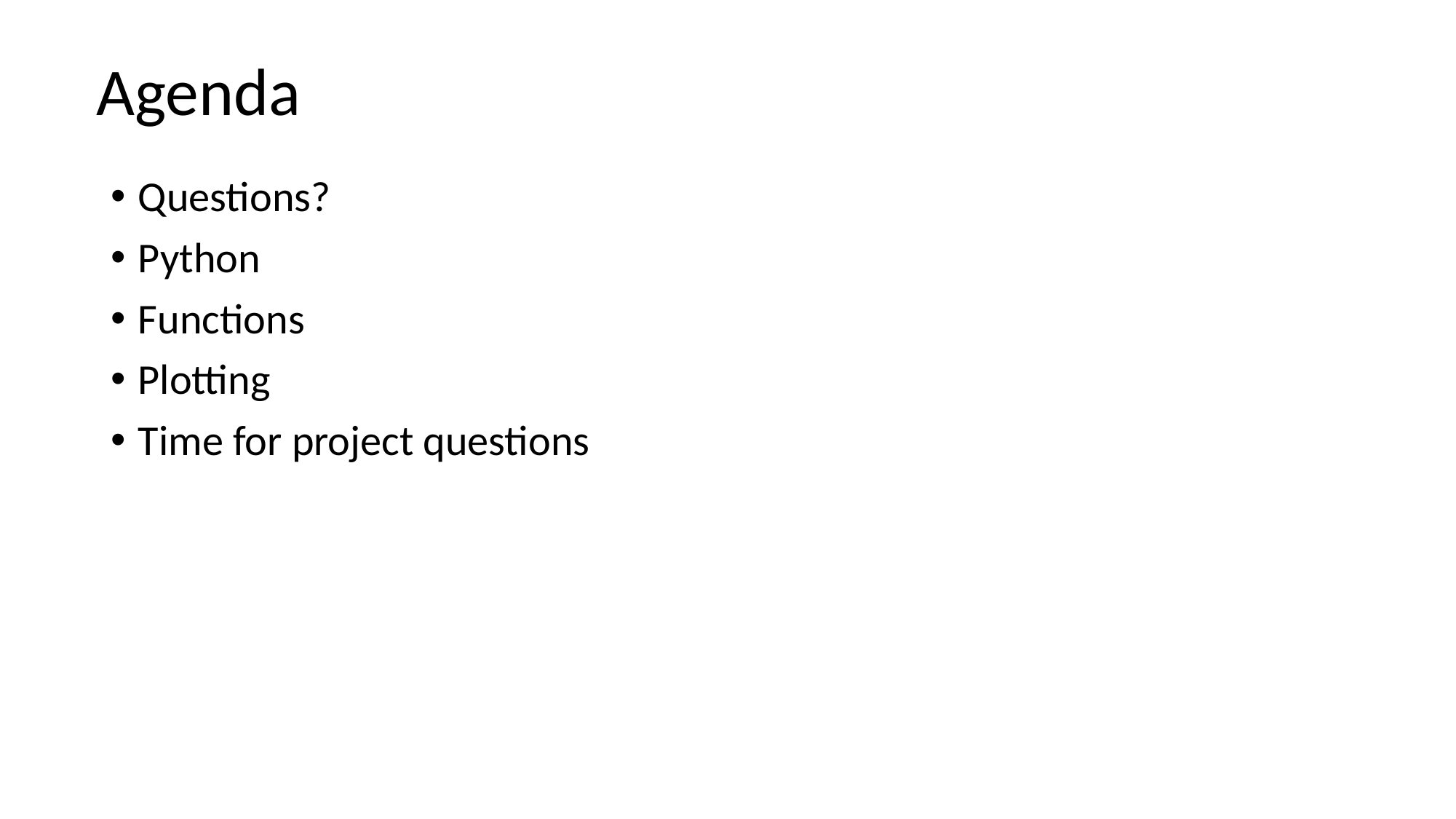

# Agenda

Questions?
Python
Functions
Plotting
Time for project questions